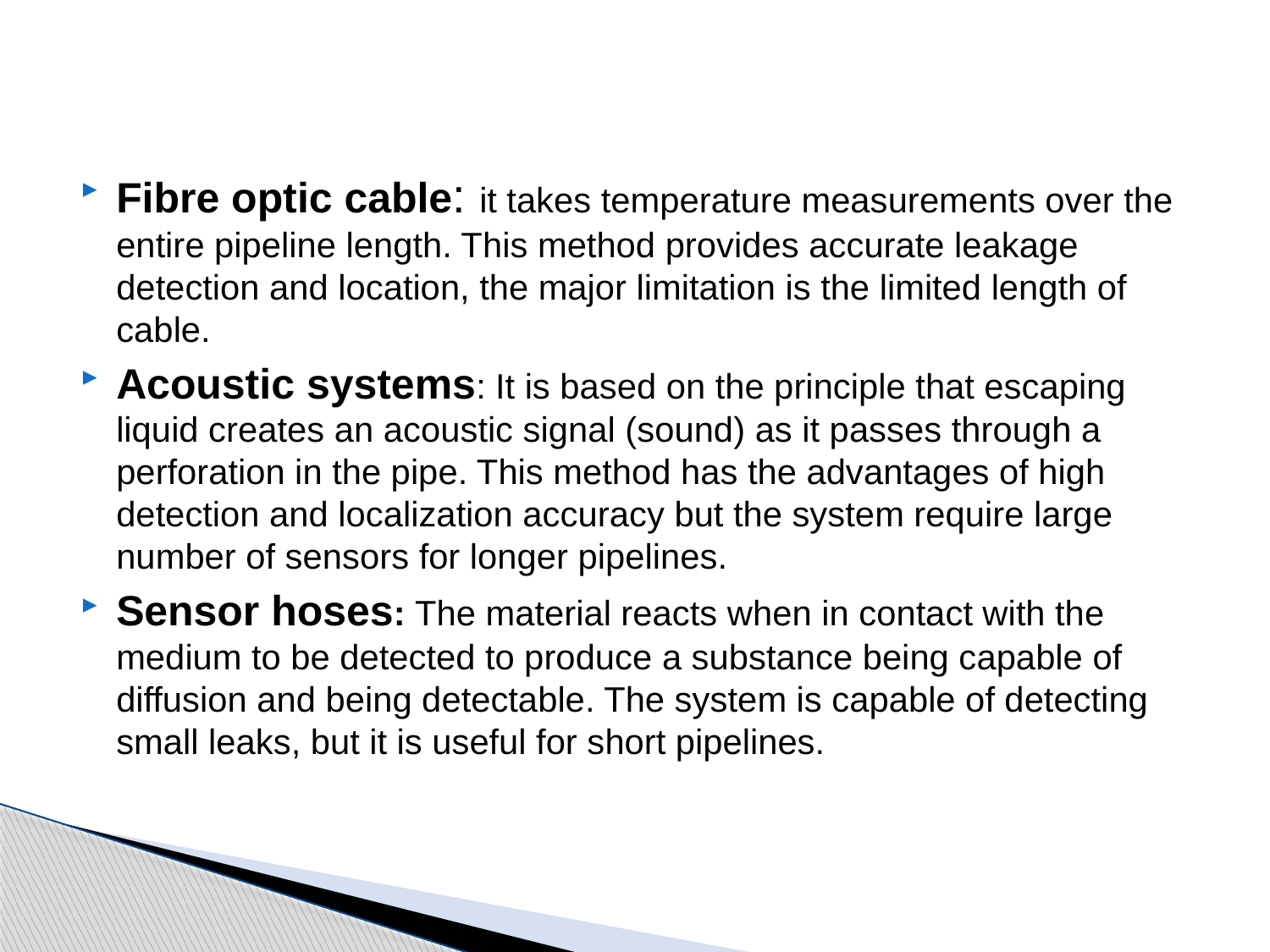

#
Fibre optic cable: it takes temperature measurements over the entire pipeline length. This method provides accurate leakage detection and location, the major limitation is the limited length of cable.
Acoustic systems: It is based on the principle that escaping liquid creates an acoustic signal (sound) as it passes through a perforation in the pipe. This method has the advantages of high detection and localization accuracy but the system require large number of sensors for longer pipelines.
Sensor hoses: The material reacts when in contact with the medium to be detected to produce a substance being capable of diffusion and being detectable. The system is capable of detecting small leaks, but it is useful for short pipelines.